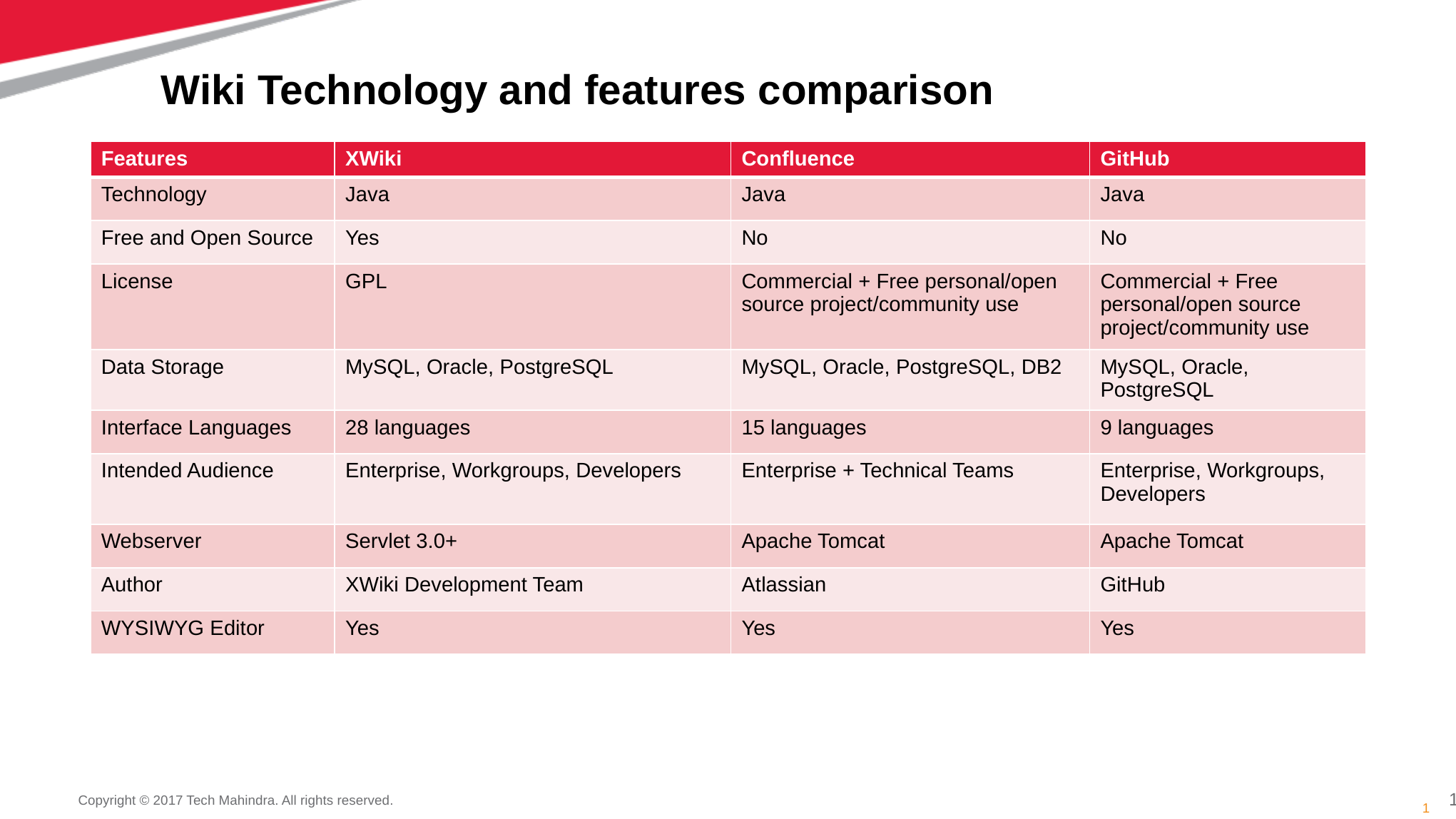

Wiki Technology and features comparison
| Features | XWiki | Confluence | GitHub |
| --- | --- | --- | --- |
| Technology | Java | Java | Java |
| Free and Open Source | Yes | No | No |
| License | GPL | Commercial + Free personal/open source project/community use | Commercial + Free personal/open source project/community use |
| Data Storage | MySQL, Oracle, PostgreSQL | MySQL, Oracle, PostgreSQL, DB2 | MySQL, Oracle, PostgreSQL |
| Interface Languages | 28 languages | 15 languages | 9 languages |
| Intended Audience | Enterprise, Workgroups, Developers | Enterprise + Technical Teams | Enterprise, Workgroups, Developers |
| Webserver | Servlet 3.0+ | Apache Tomcat | Apache Tomcat |
| Author | XWiki Development Team | Atlassian | GitHub |
| WYSIWYG Editor | Yes | Yes | Yes |